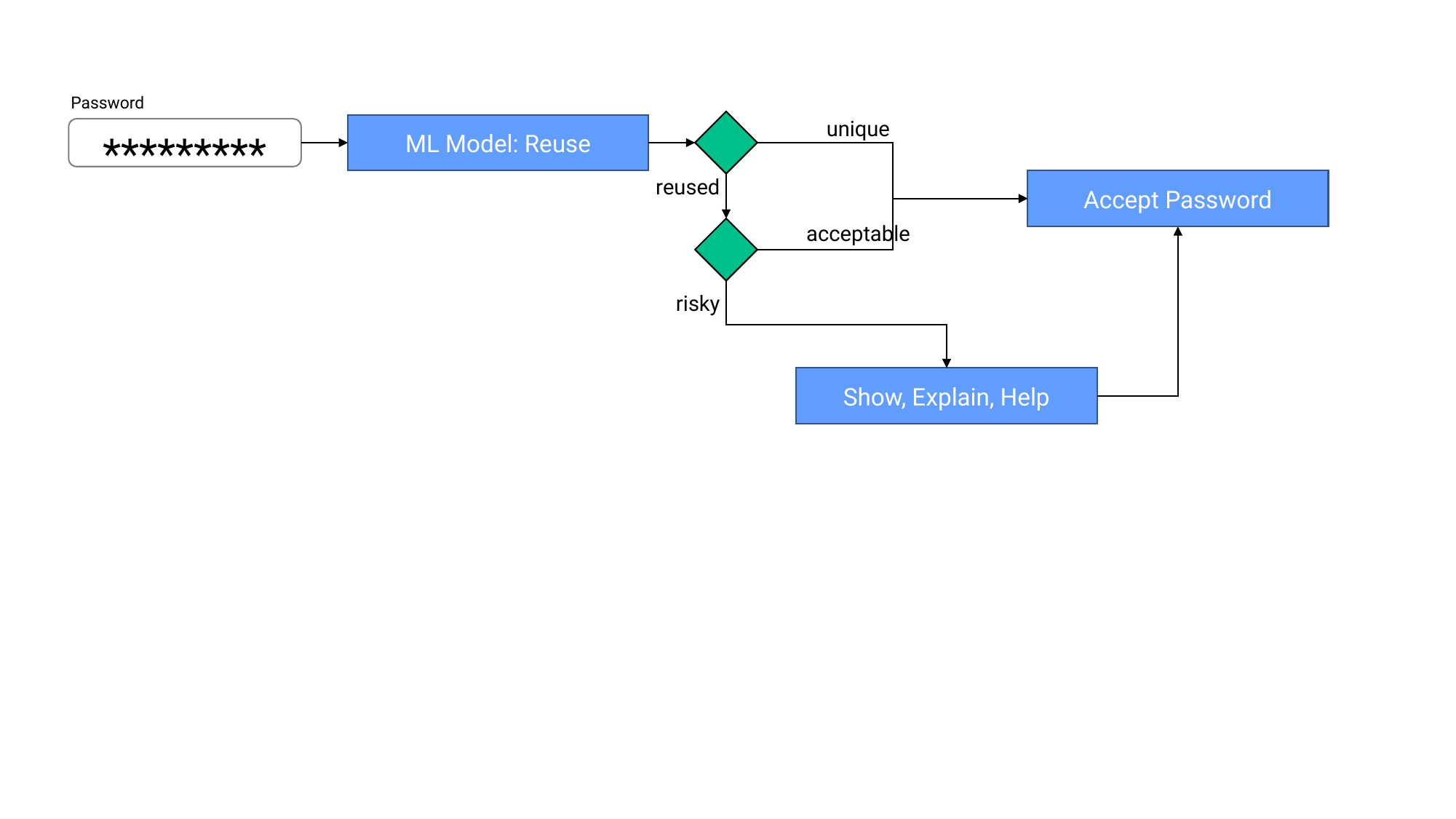

Password
unique

ML Model: Reuse
*********
reused
Accept Password
acceptable

risky
Show, Explain, Help